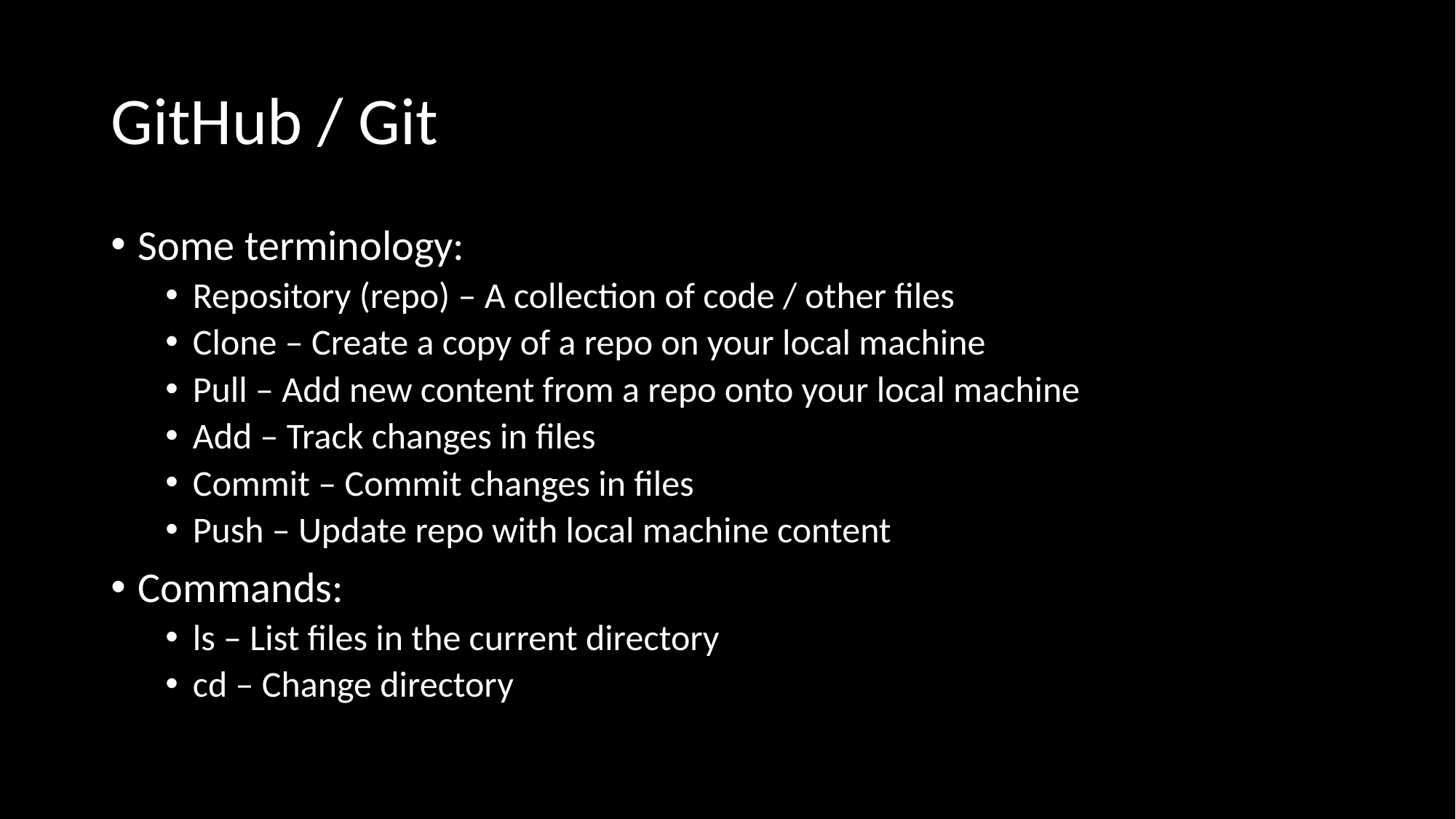

# GitHub / Git
Some terminology:
Repository (repo) – A collection of code / other files
Clone – Create a copy of a repo on your local machine
Pull – Add new content from a repo onto your local machine
Add – Track changes in files
Commit – Commit changes in files
Push – Update repo with local machine content
Commands:
ls – List files in the current directory
cd – Change directory